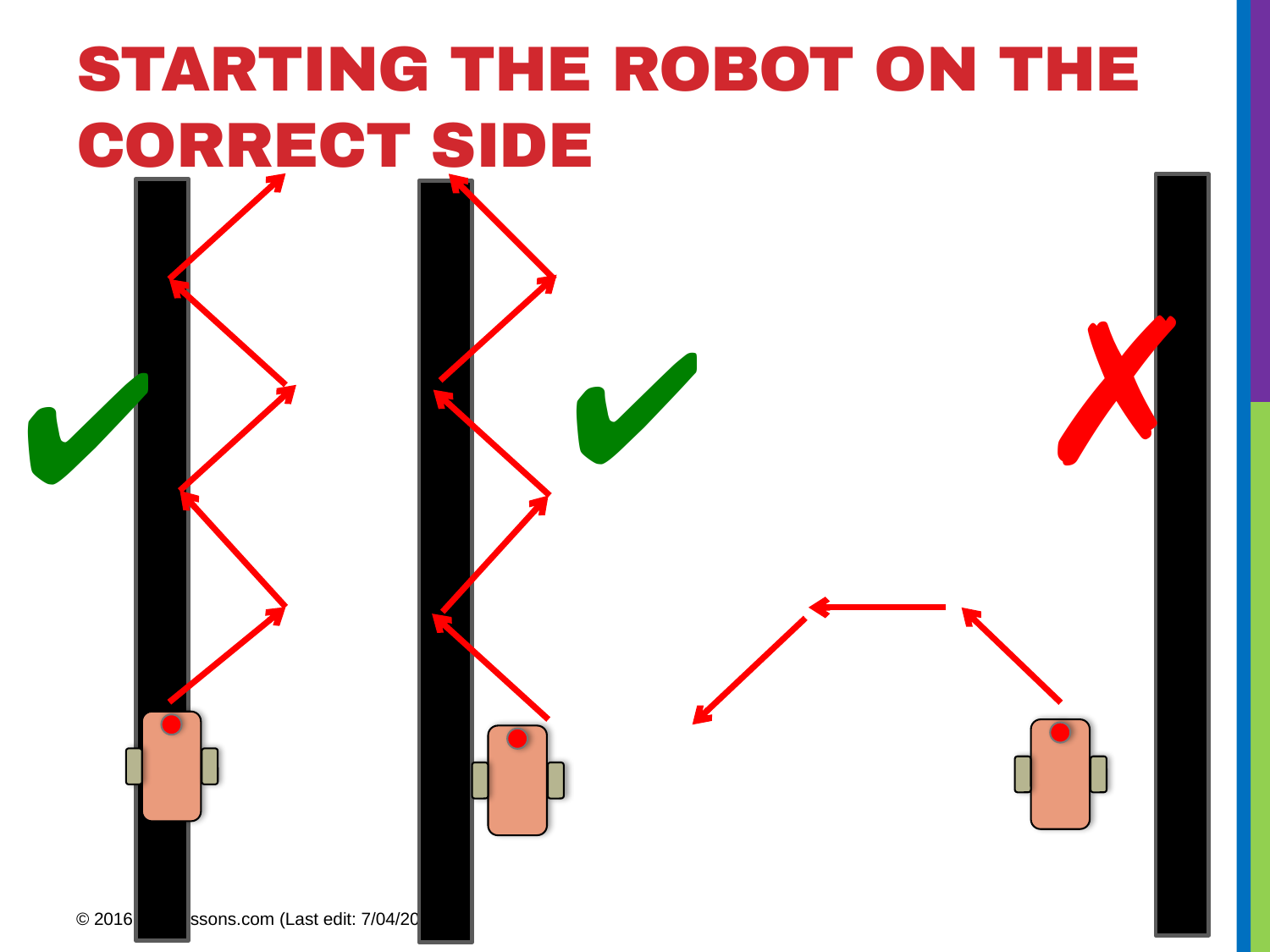

# starting the roboT on the correct side

✗
✔
✔

9
© 2016 EV3Lessons.com (Last edit: 7/04/2016)